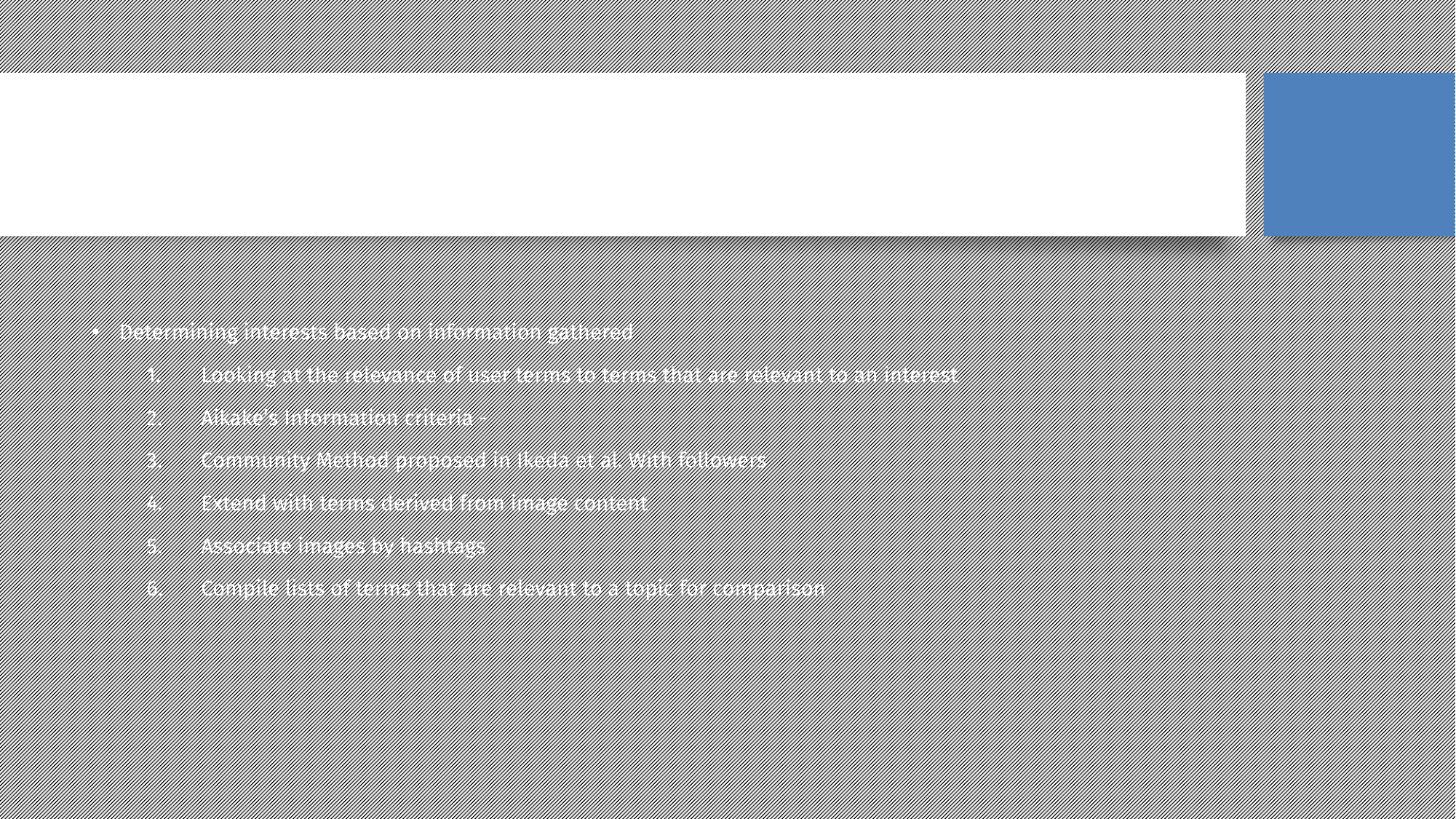

Next Step

Determining interests based on information gathered
Looking at the relevance of user terms to terms that are relevant to an interest
Aikake’s Information criteria -
Community Method proposed in Ikeda et al. With followers
Extend with terms derived from image content
Associate images by hashtags
Compile lists of terms that are relevant to a topic for comparison